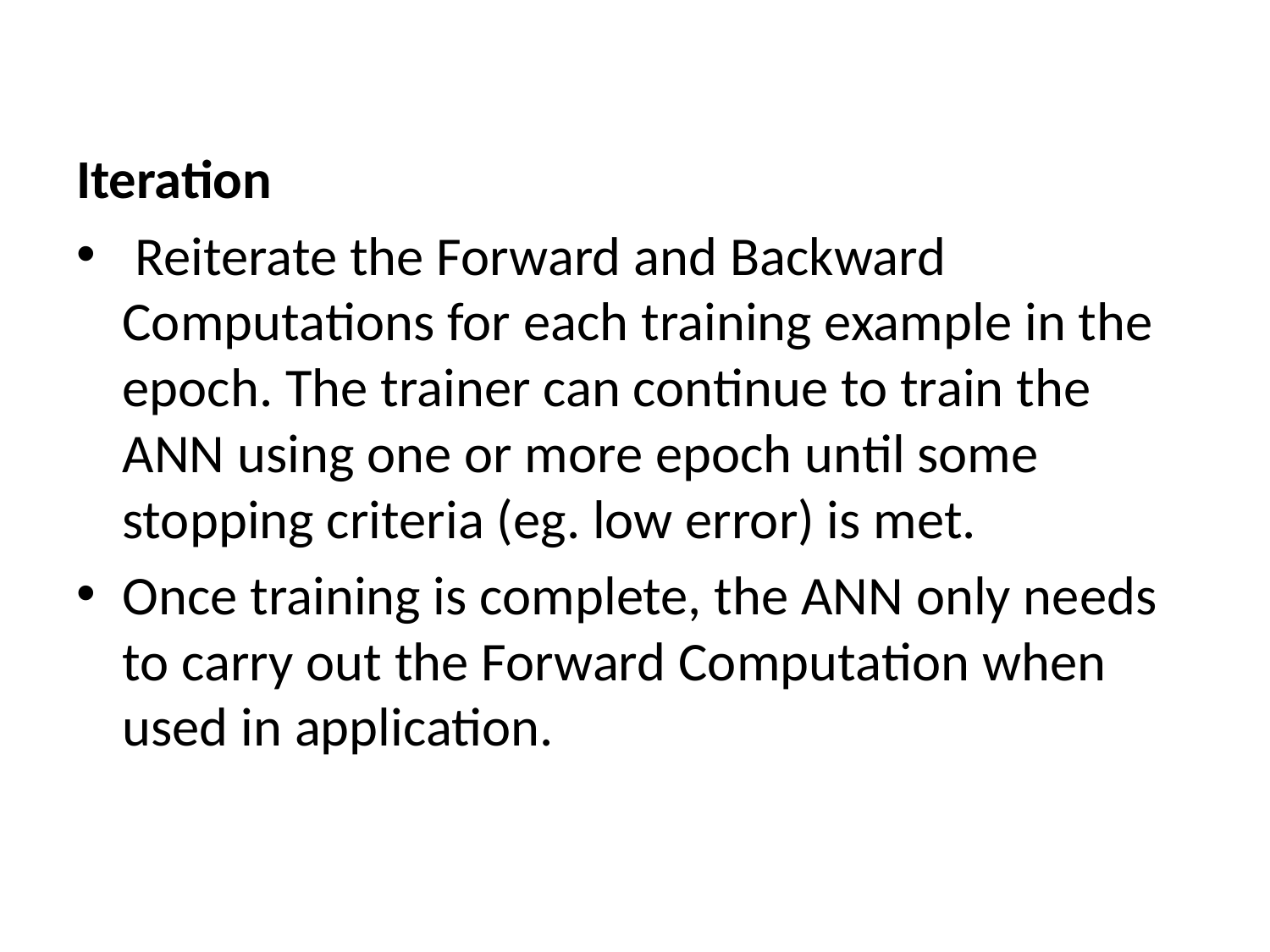

Iteration
 Reiterate the Forward and Backward Computations for each training example in the epoch. The trainer can continue to train the ANN using one or more epoch until some stopping criteria (eg. low error) is met.
Once training is complete, the ANN only needs to carry out the Forward Computation when used in application.